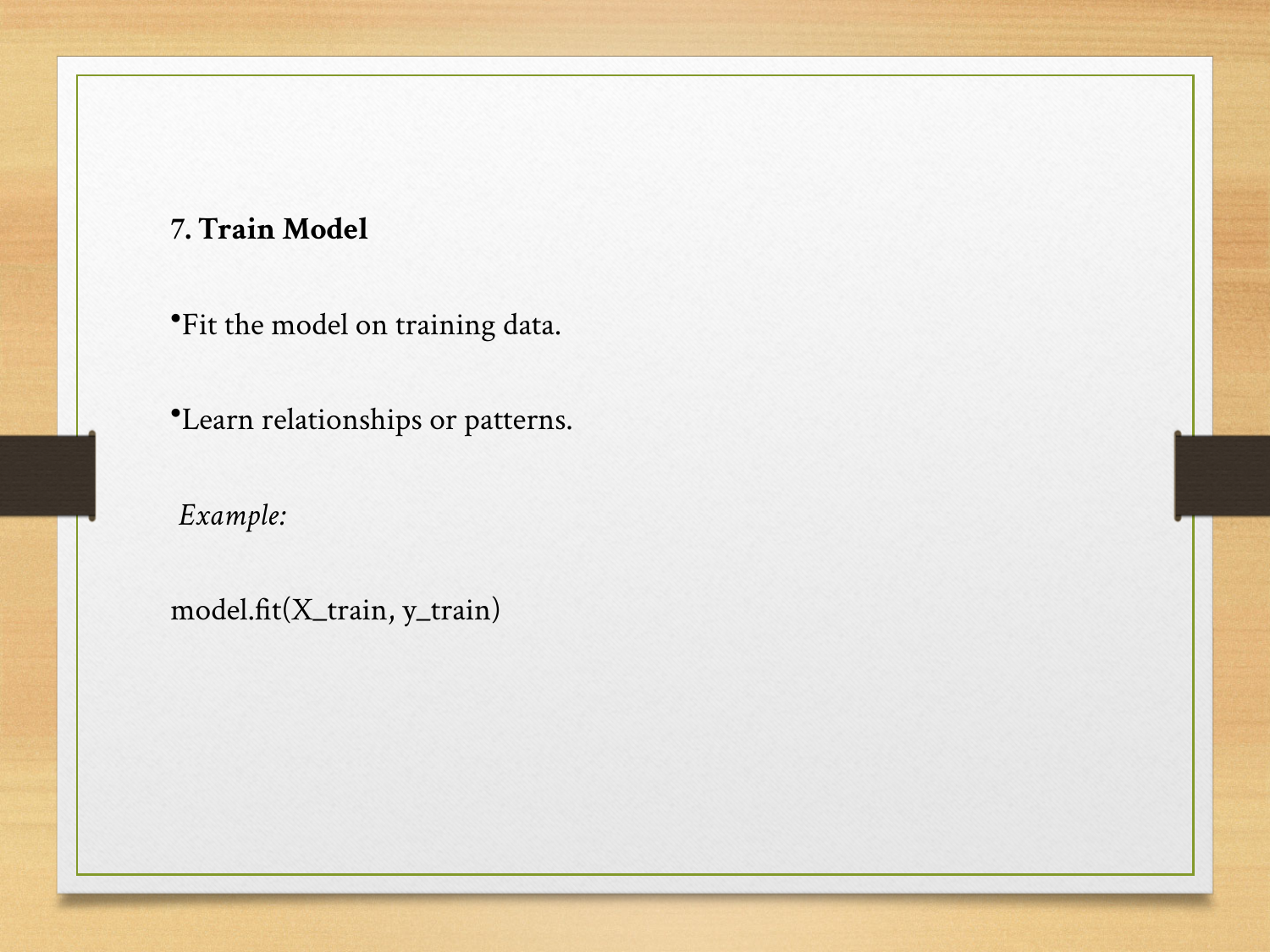

7. Train Model
Fit the model on training data.
Learn relationships or patterns.
 Example:
model.fit(X_train, y_train)